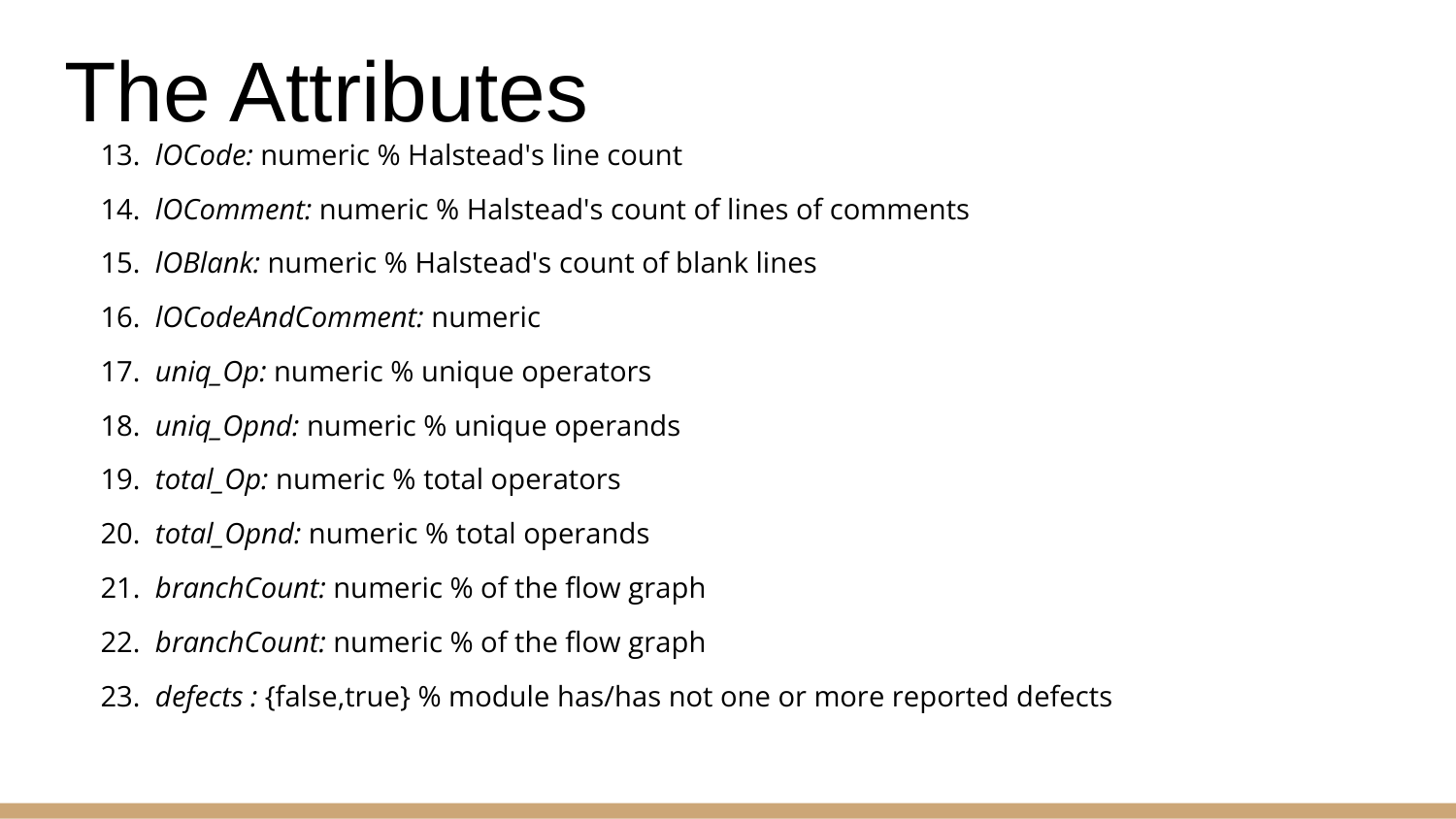

# The Attributes
13.  lOCode: numeric % Halstead's line count
14.  lOComment: numeric % Halstead's count of lines of comments
15.  lOBlank: numeric % Halstead's count of blank lines
16.  lOCodeAndComment: numeric
17.  uniq_Op: numeric % unique operators
18.  uniq_Opnd: numeric % unique operands
19.  total_Op: numeric % total operators
20.  total_Opnd: numeric % total operands
21.  branchCount: numeric % of the flow graph
22.  branchCount: numeric % of the flow graph
23.  defects : {false,true} % module has/has not one or more reported defects